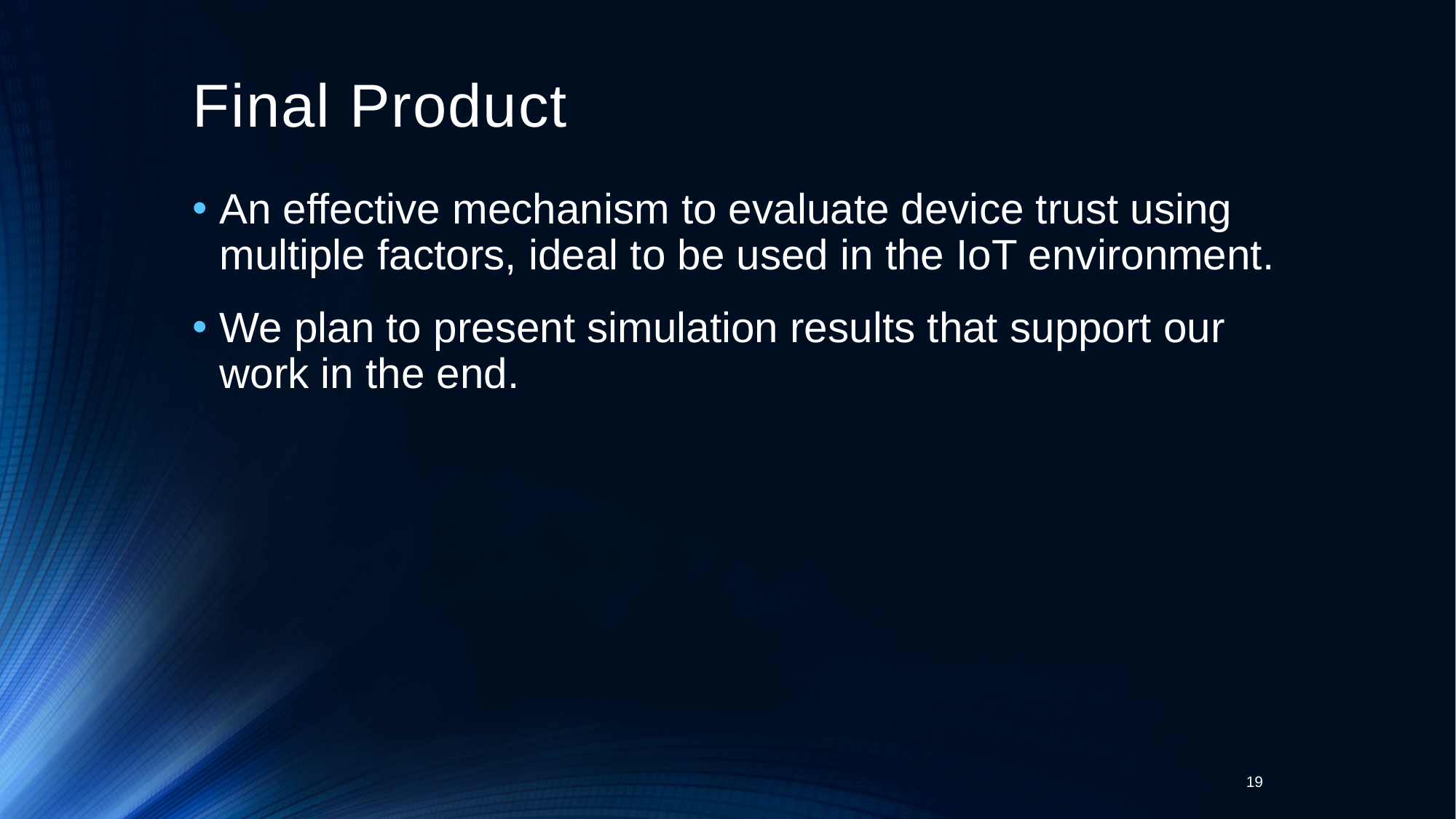

# Final Product
An effective mechanism to evaluate device trust using multiple factors, ideal to be used in the IoT environment.
We plan to present simulation results that support our work in the end.

19